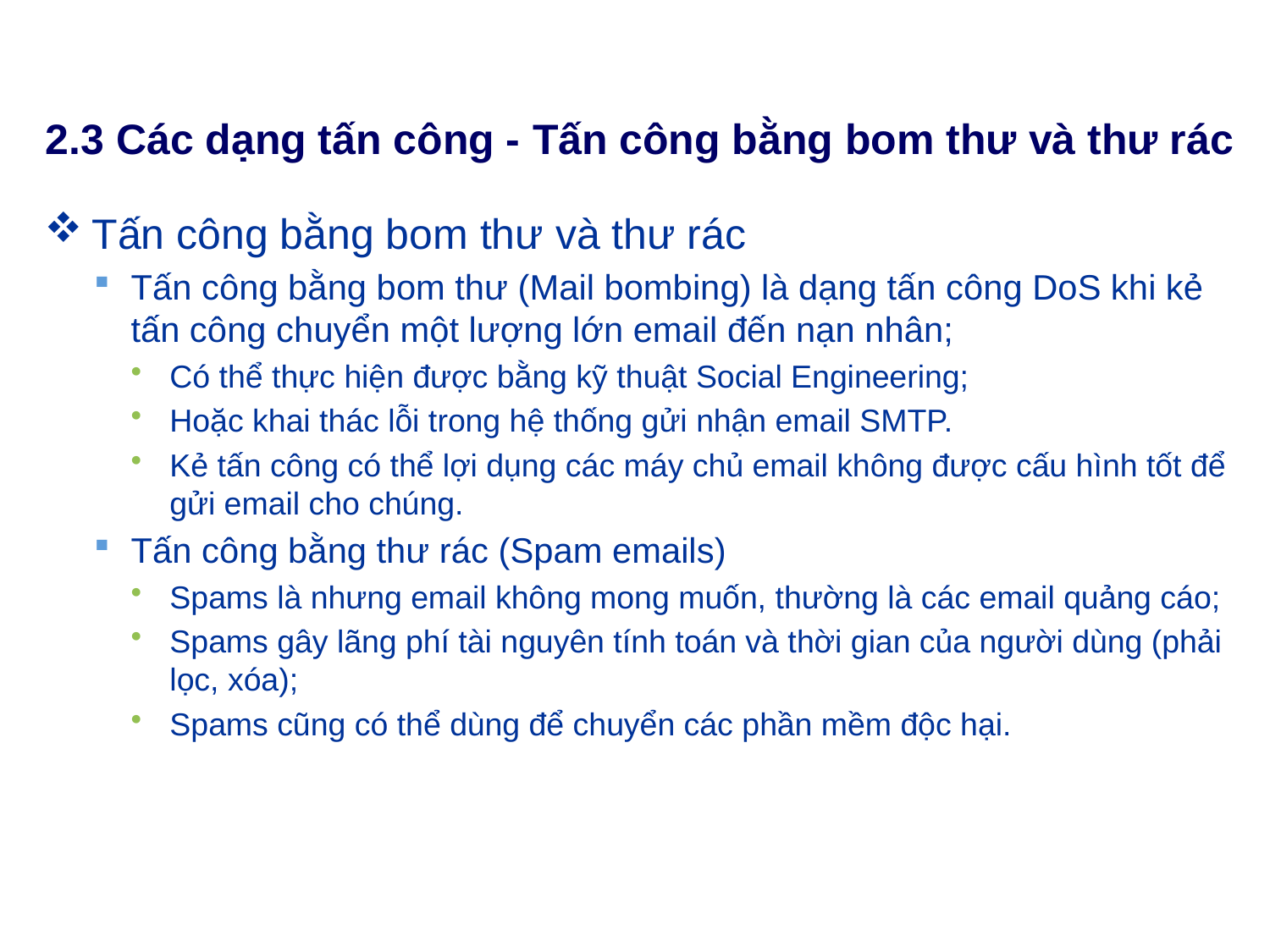

# 2.3 Các dạng tấn công - Tấn công bằng bom thư và thư rác
Tấn công bằng bom thư và thư rác
Tấn công bằng bom thư (Mail bombing) là dạng tấn công DoS khi kẻ tấn công chuyển một lượng lớn email đến nạn nhân;
Có thể thực hiện được bằng kỹ thuật Social Engineering;
Hoặc khai thác lỗi trong hệ thống gửi nhận email SMTP.
Kẻ tấn công có thể lợi dụng các máy chủ email không được cấu hình tốt để gửi email cho chúng.
Tấn công bằng thư rác (Spam emails)
Spams là nhưng email không mong muốn, thường là các email quảng cáo;
Spams gây lãng phí tài nguyên tính toán và thời gian của người dùng (phải lọc, xóa);
Spams cũng có thể dùng để chuyển các phần mềm độc hại.